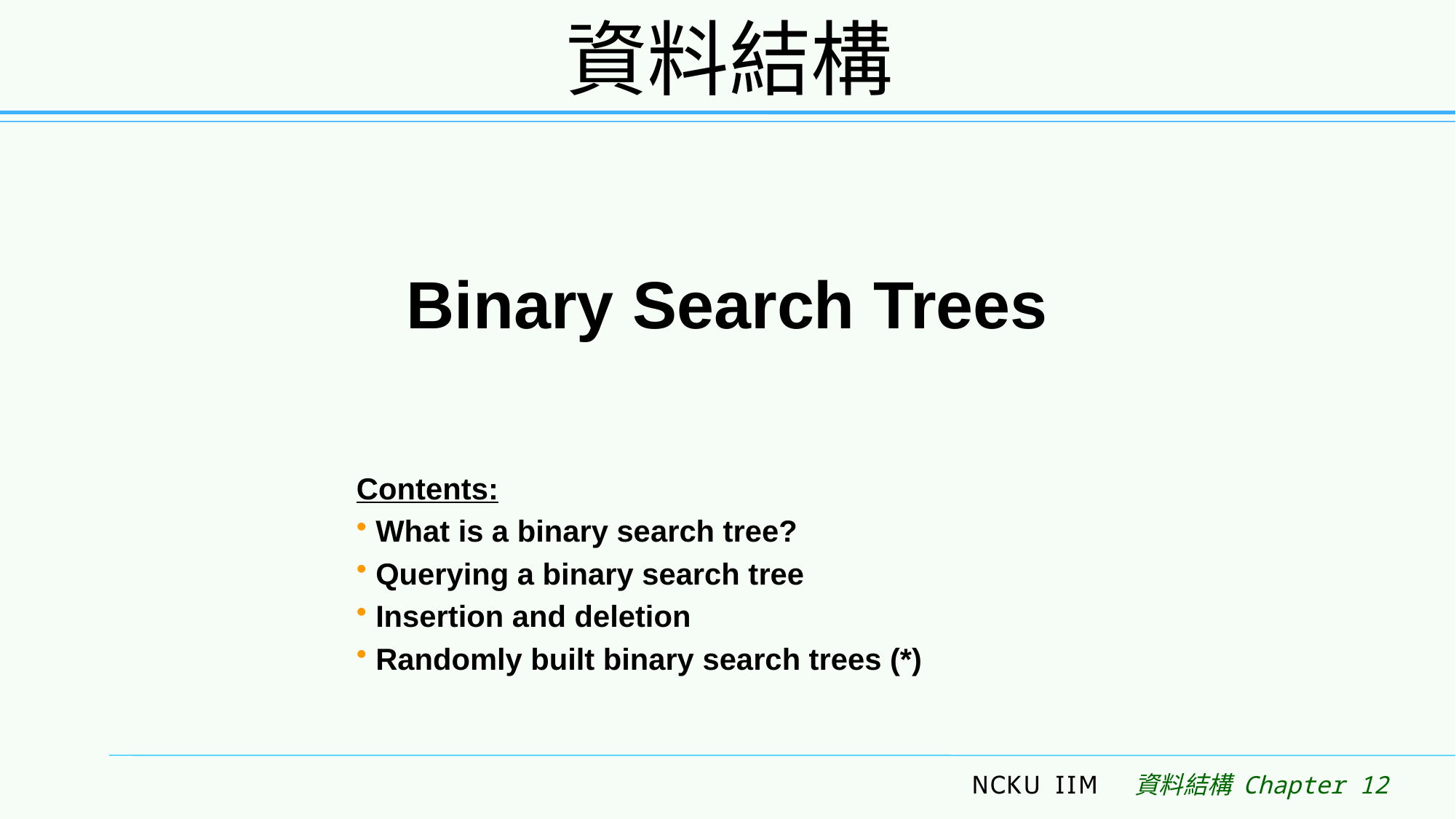

# Binary Search Trees
Contents:
 What is a binary search tree?
 Querying a binary search tree
 Insertion and deletion
 Randomly built binary search trees (*)